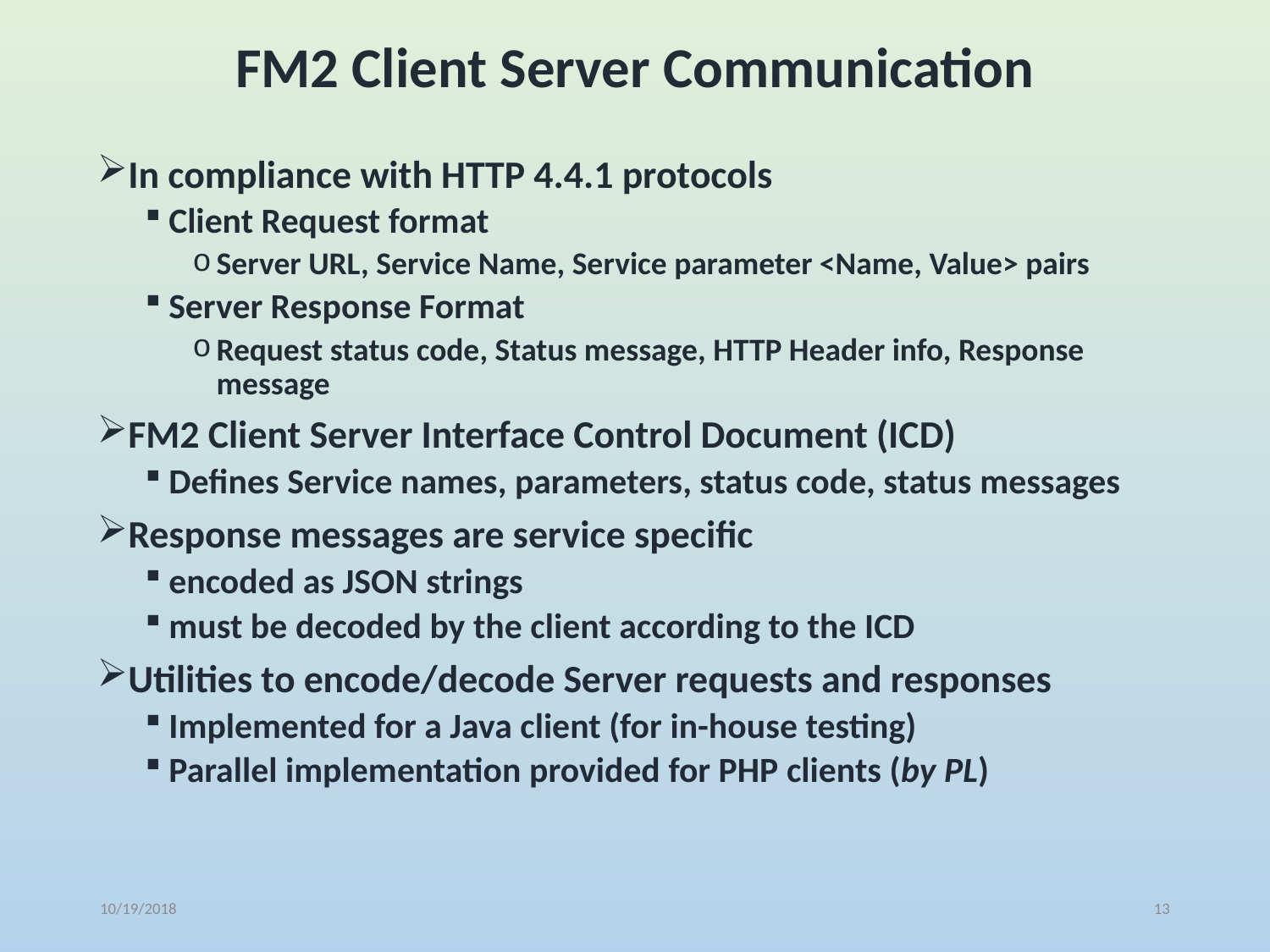

# FM2 Client Server Communication
In compliance with HTTP 4.4.1 protocols
Client Request format
Server URL, Service Name, Service parameter <Name, Value> pairs
Server Response Format
Request status code, Status message, HTTP Header info, Response message
FM2 Client Server Interface Control Document (ICD)
Defines Service names, parameters, status code, status messages
Response messages are service specific
encoded as JSON strings
must be decoded by the client according to the ICD
Utilities to encode/decode Server requests and responses
Implemented for a Java client (for in-house testing)
Parallel implementation provided for PHP clients (by PL)
10/19/2018

13